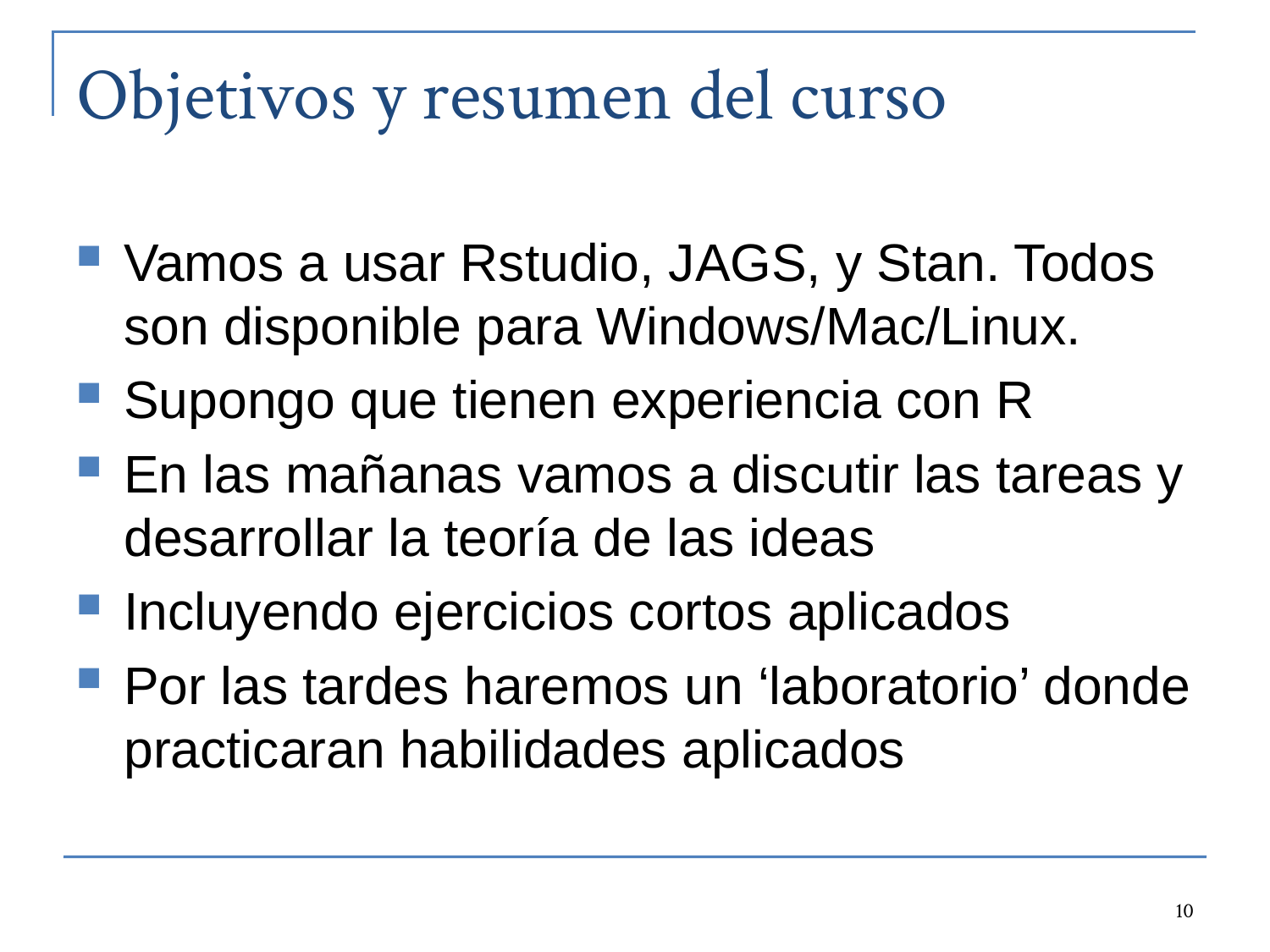

# Objetivos y resumen del curso
Vamos a usar Rstudio, JAGS, y Stan. Todos son disponible para Windows/Mac/Linux.
Supongo que tienen experiencia con R
En las mañanas vamos a discutir las tareas y desarrollar la teoría de las ideas
Incluyendo ejercicios cortos aplicados
Por las tardes haremos un ‘laboratorio’ donde practicaran habilidades aplicados
10